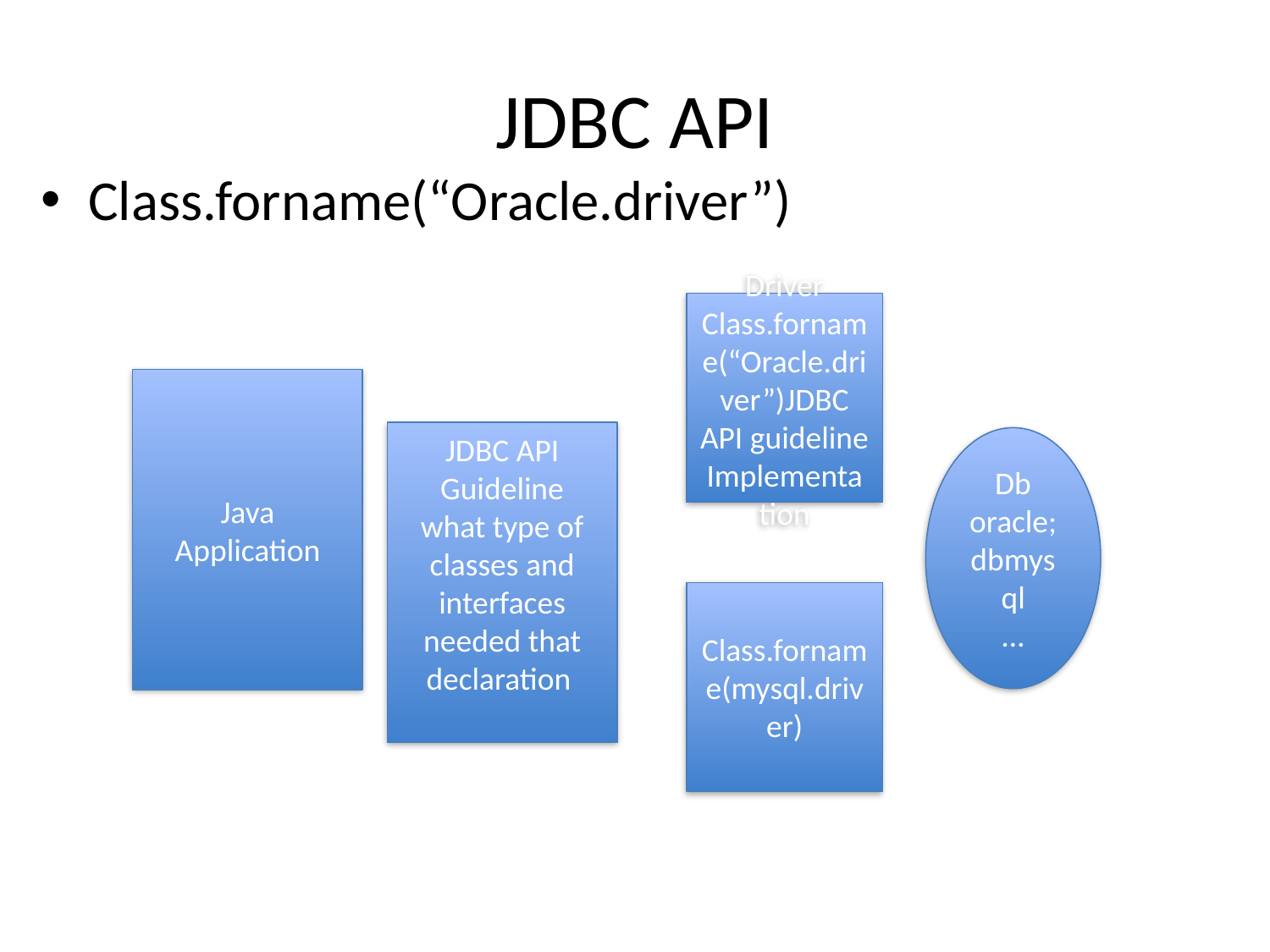

# JDBC API
Class.forname(“Oracle.driver”)
Driver
Class.forname(“Oracle.driver”)JDBC API guideline Implementation
Java Application
JDBC API
Guideline
what type of classes and interfaces needed that declaration
Db oracle;
dbmysql
…
Class.forname(mysql.driver)